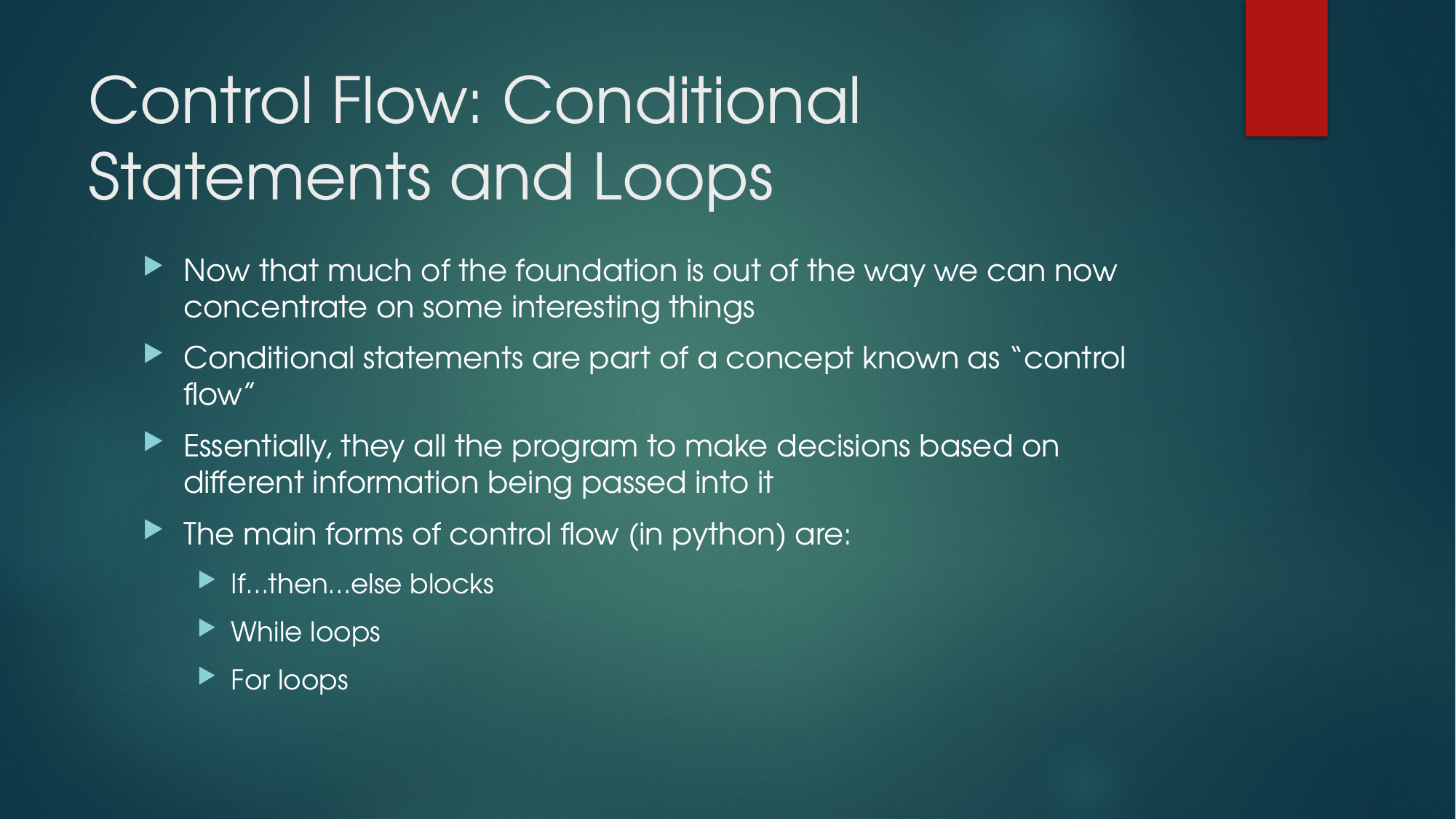

# Control Flow: Conditional Statements and Loops
Now that much of the foundation is out of the way we can now concentrate on some interesting things
Conditional statements are part of a concept known as “control flow”
Essentially, they all the program to make decisions based on different information being passed into it
The main forms of control flow (in python) are:
If…then…else blocks
While loops
For loops